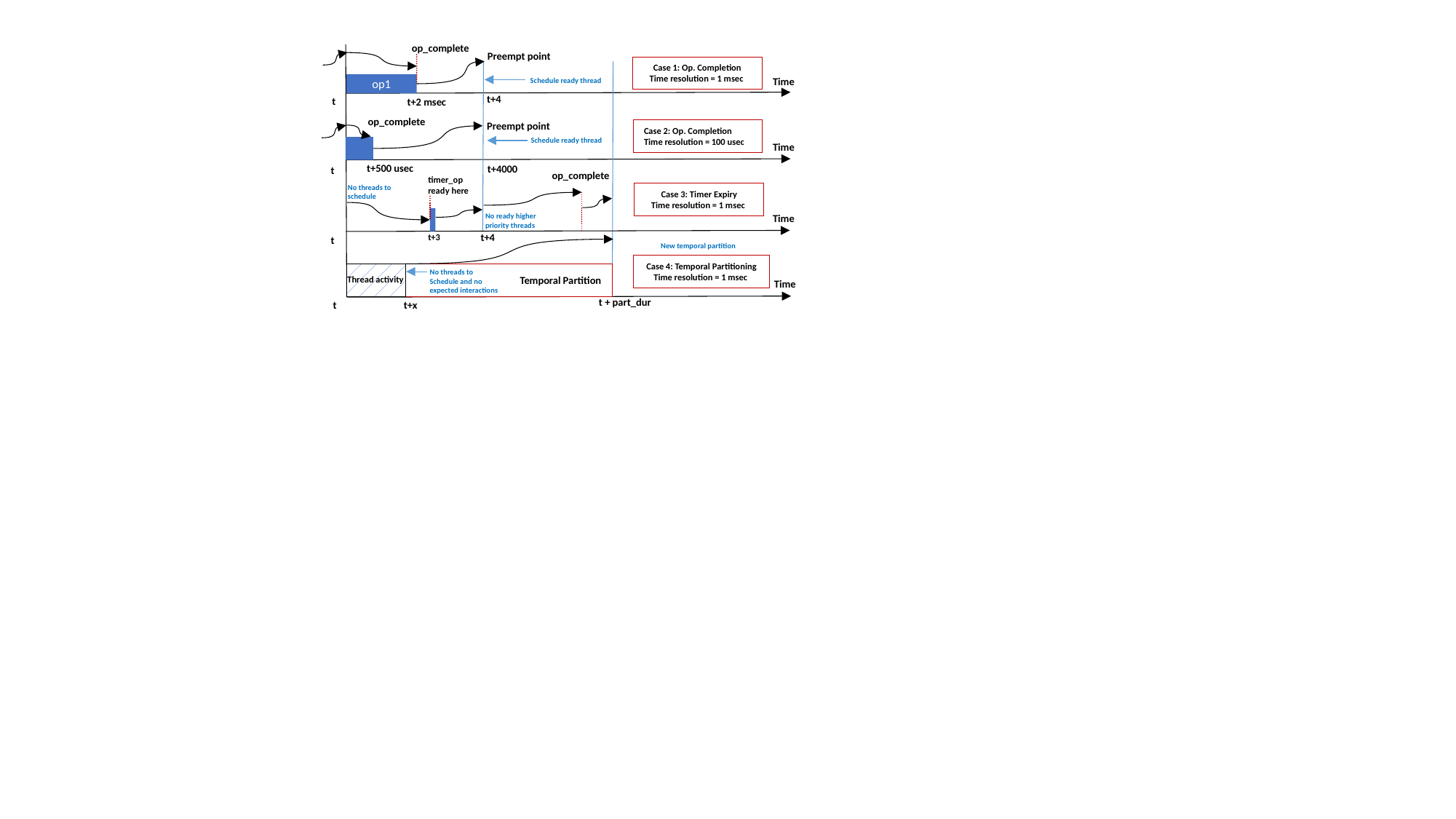

op_complete
Preempt point
Case 1: Op. Completion
Time resolution = 1 msec
Time
Schedule ready thread
op1
t+4
t
t+2 msec
op_complete
Preempt point
Case 2: Op. Completion
Time resolution = 100 usec
Schedule ready thread
Time

t+500 usec
t+4000
t
op_complete
timer_op
ready here
No threads to
schedule
Case 3: Timer Expiry
Time resolution = 1 msec
No ready higher priority threads
Time

t+4
t+3
t
New temporal partition
Case 4: Temporal Partitioning
Time resolution = 1 msec
No threads to
Schedule and no expected interactions

                                   Temporal Partition
Thread activity
Time
t + part_dur
t
t+x